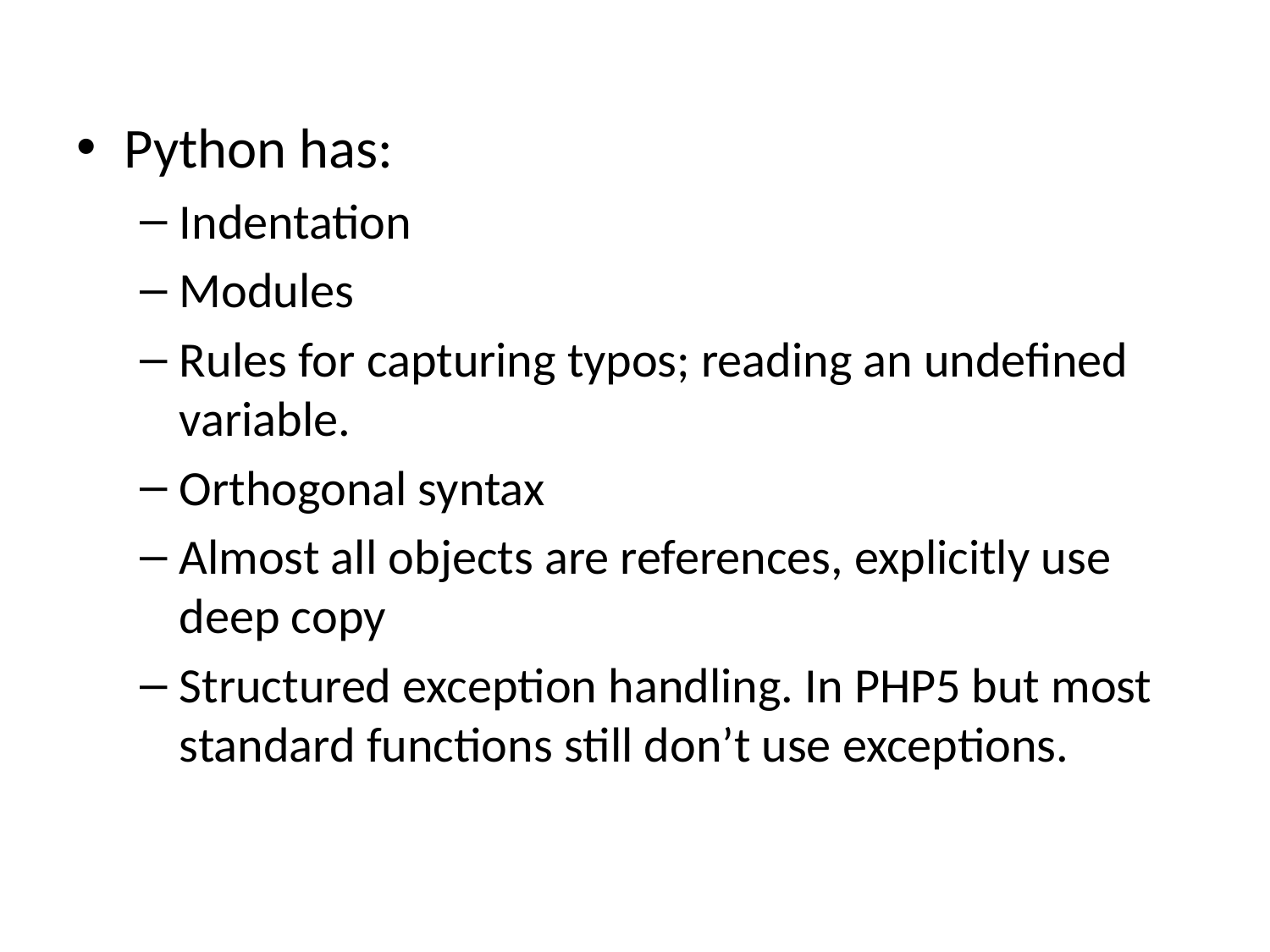

Python has:
Indentation
Modules
Rules for capturing typos; reading an undefined variable.
Orthogonal syntax
Almost all objects are references, explicitly use deep copy
Structured exception handling. In PHP5 but most standard functions still don’t use exceptions.